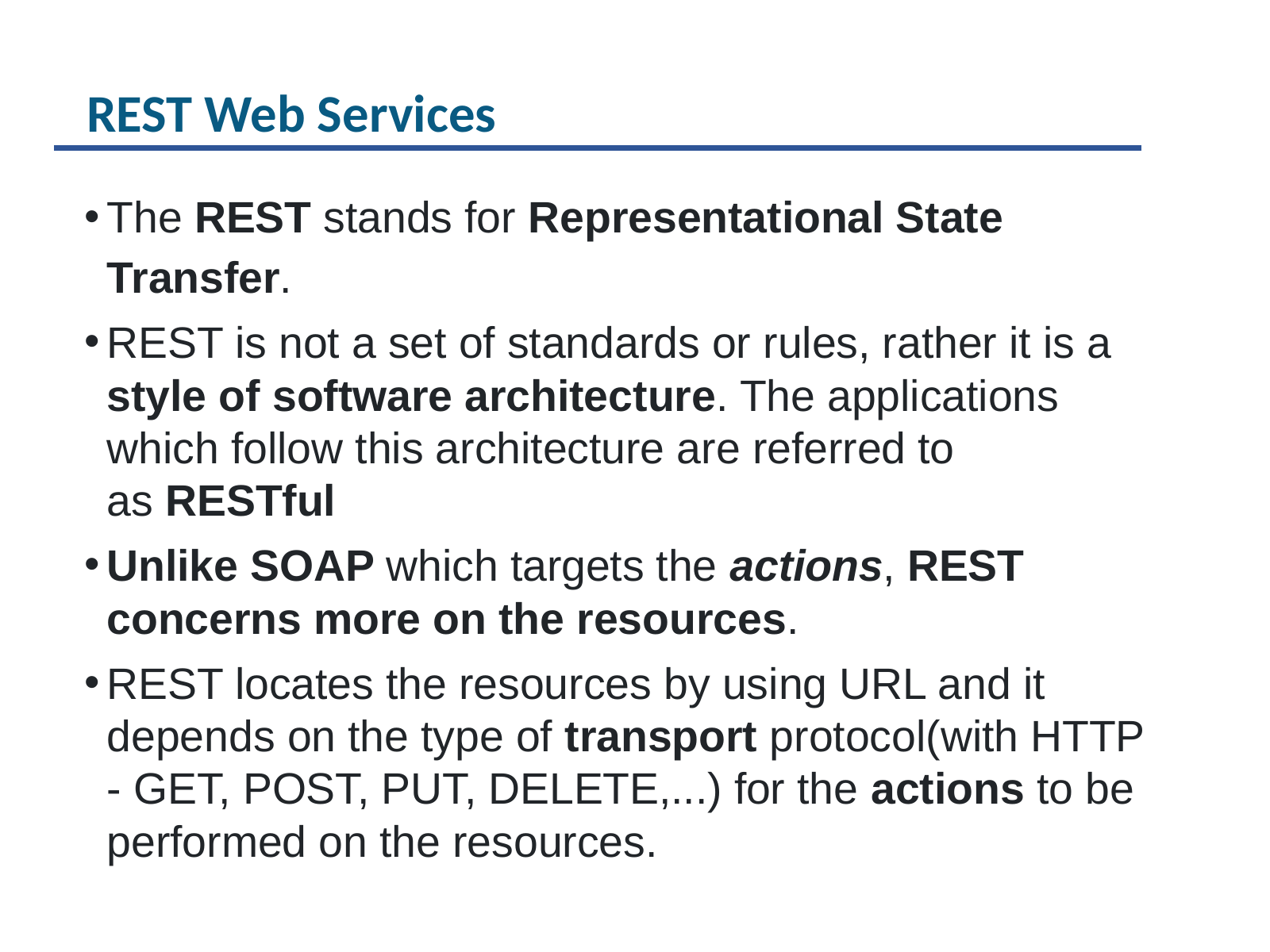

# REST Web Services
The REST stands for Representational State Transfer.
REST is not a set of standards or rules, rather it is a style of software architecture. The applications which follow this architecture are referred to as RESTful
Unlike SOAP which targets the actions, REST concerns more on the resources.
REST locates the resources by using URL and it depends on the type of transport protocol(with HTTP - GET, POST, PUT, DELETE,...) for the actions to be performed on the resources.